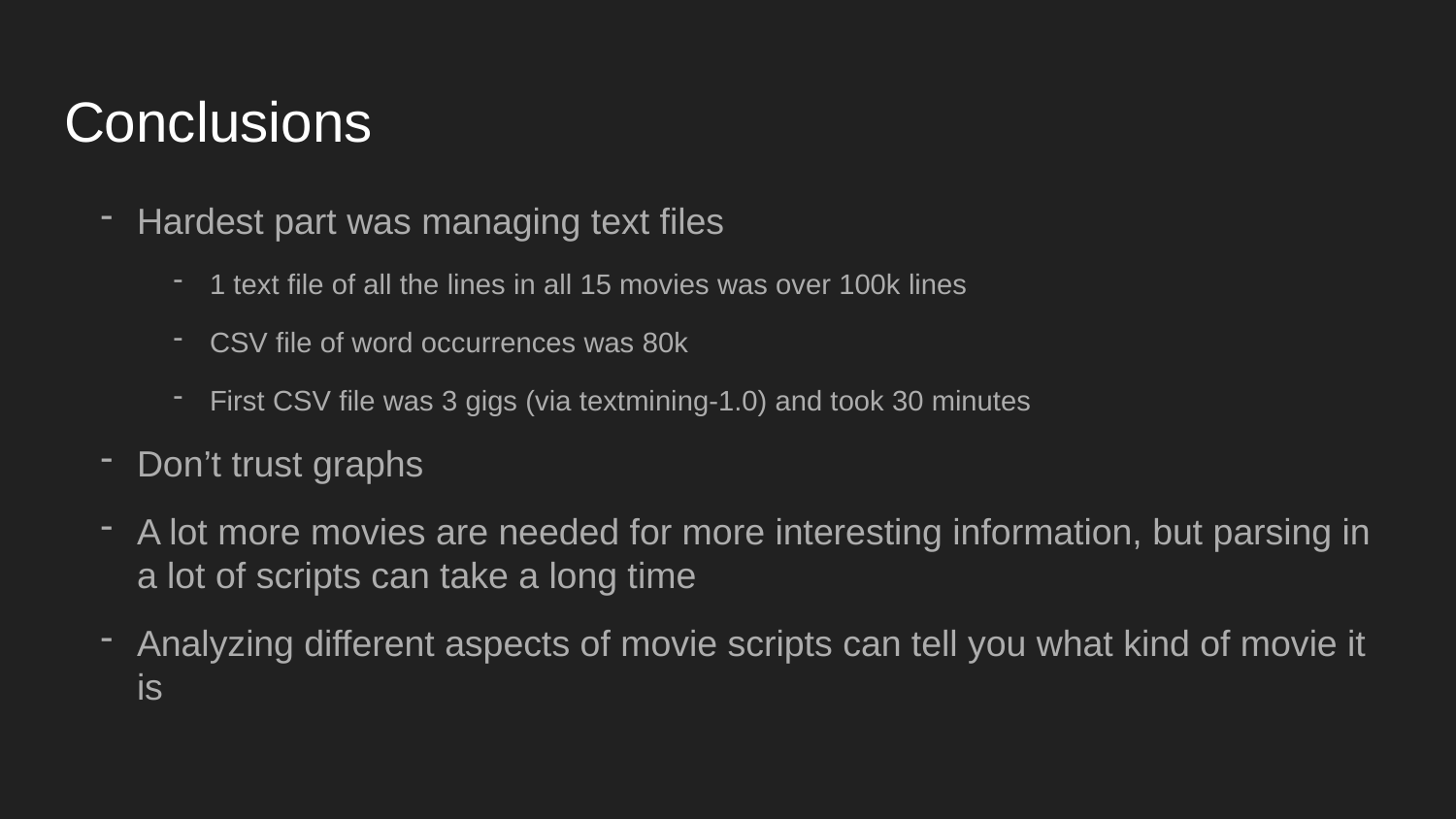

# Conclusions
Hardest part was managing text files
1 text file of all the lines in all 15 movies was over 100k lines
CSV file of word occurrences was 80k
First CSV file was 3 gigs (via textmining-1.0) and took 30 minutes
Don’t trust graphs
A lot more movies are needed for more interesting information, but parsing in a lot of scripts can take a long time
Analyzing different aspects of movie scripts can tell you what kind of movie it is